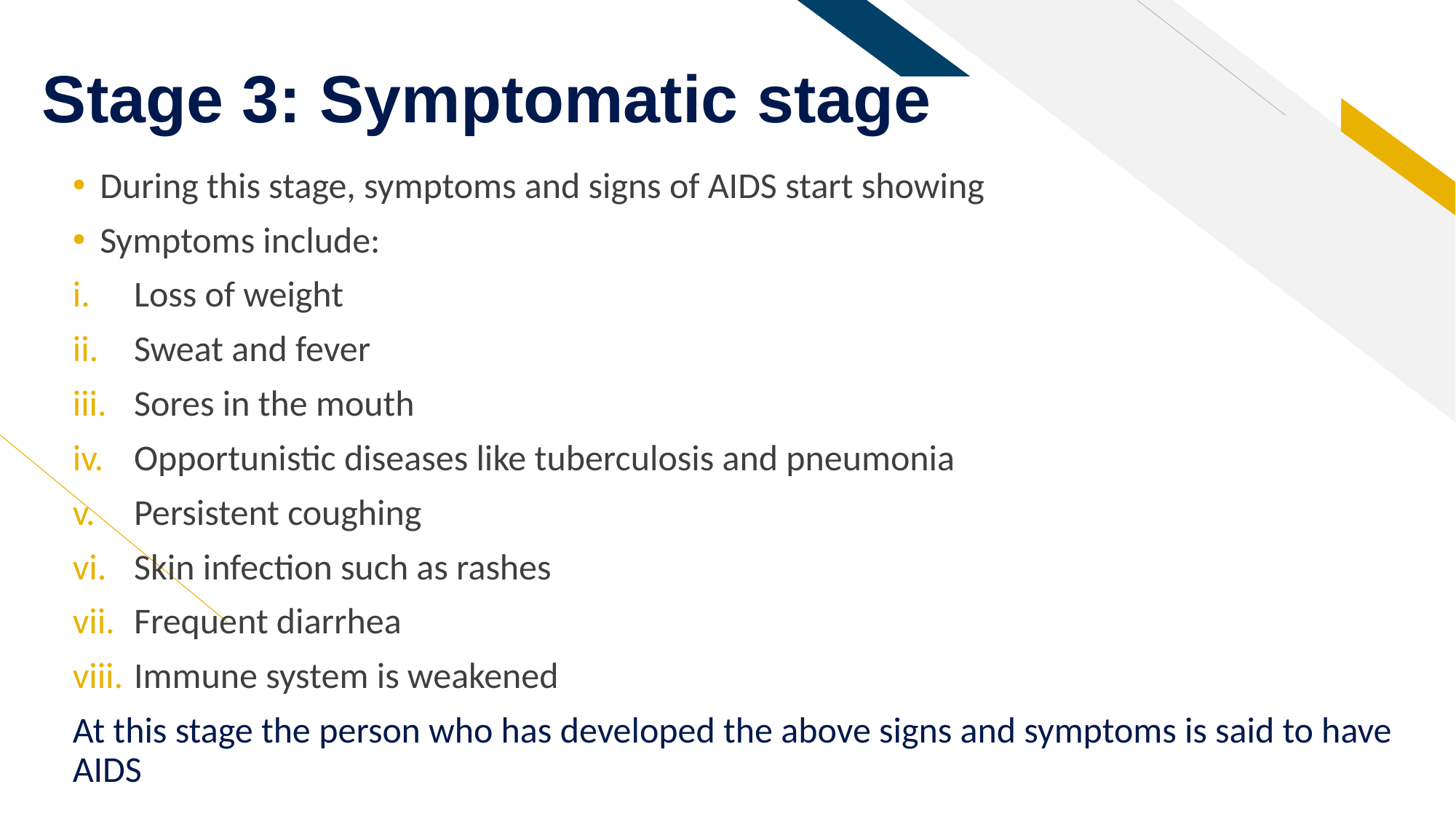

# Stage 3: Symptomatic stage
During this stage, symptoms and signs of AIDS start showing
Symptoms include:
Loss of weight
Sweat and fever
Sores in the mouth
Opportunistic diseases like tuberculosis and pneumonia
Persistent coughing
Skin infection such as rashes
Frequent diarrhea
Immune system is weakened
At this stage the person who has developed the above signs and symptoms is said to have AIDS